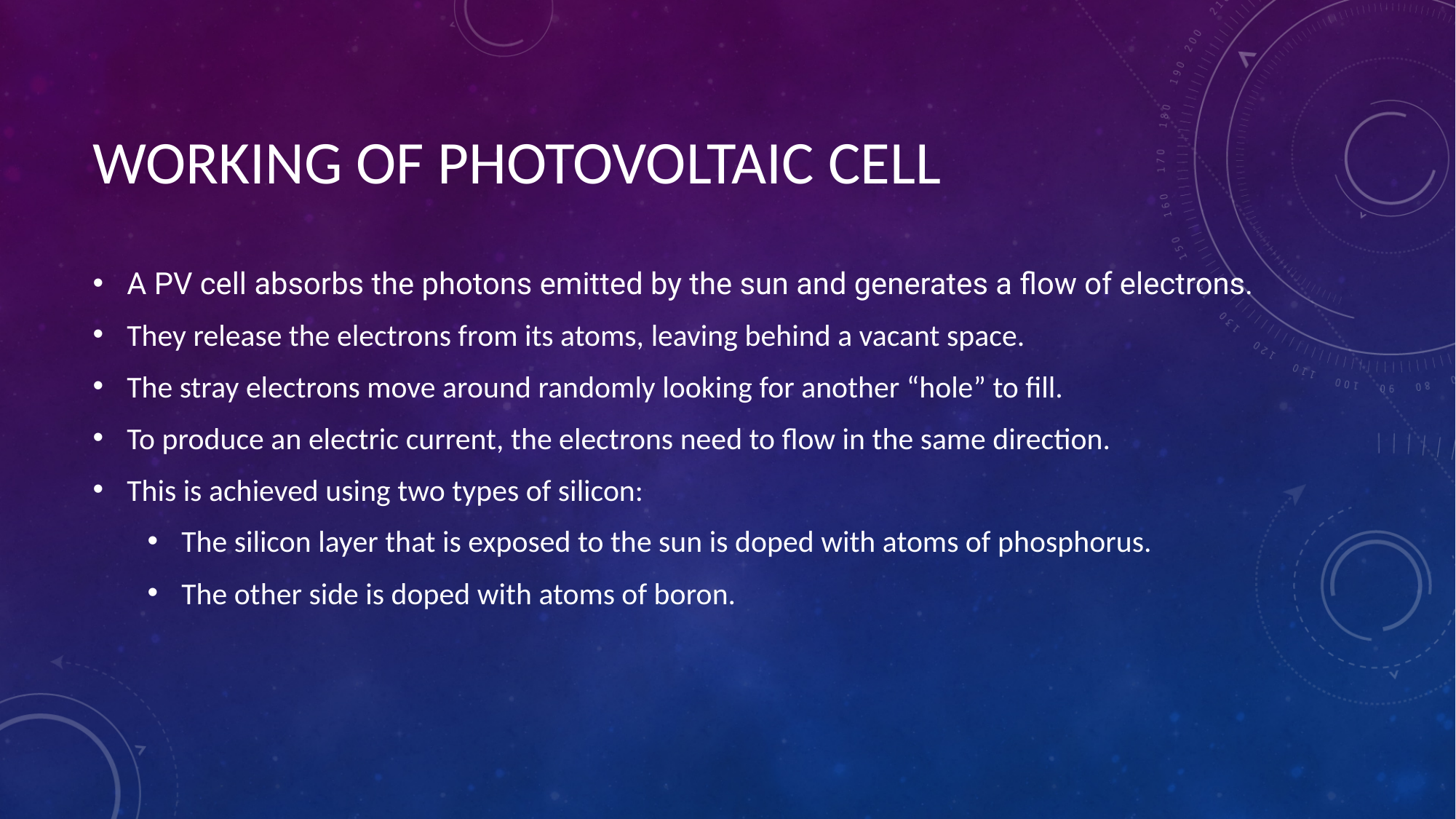

# Working of Photovoltaic Cell
A PV cell absorbs the photons emitted by the sun and generates a flow of electrons.
They release the electrons from its atoms, leaving behind a vacant space.
The stray electrons move around randomly looking for another “hole” to fill.
To produce an electric current, the electrons need to flow in the same direction.
This is achieved using two types of silicon:
The silicon layer that is exposed to the sun is doped with atoms of phosphorus.
The other side is doped with atoms of boron.